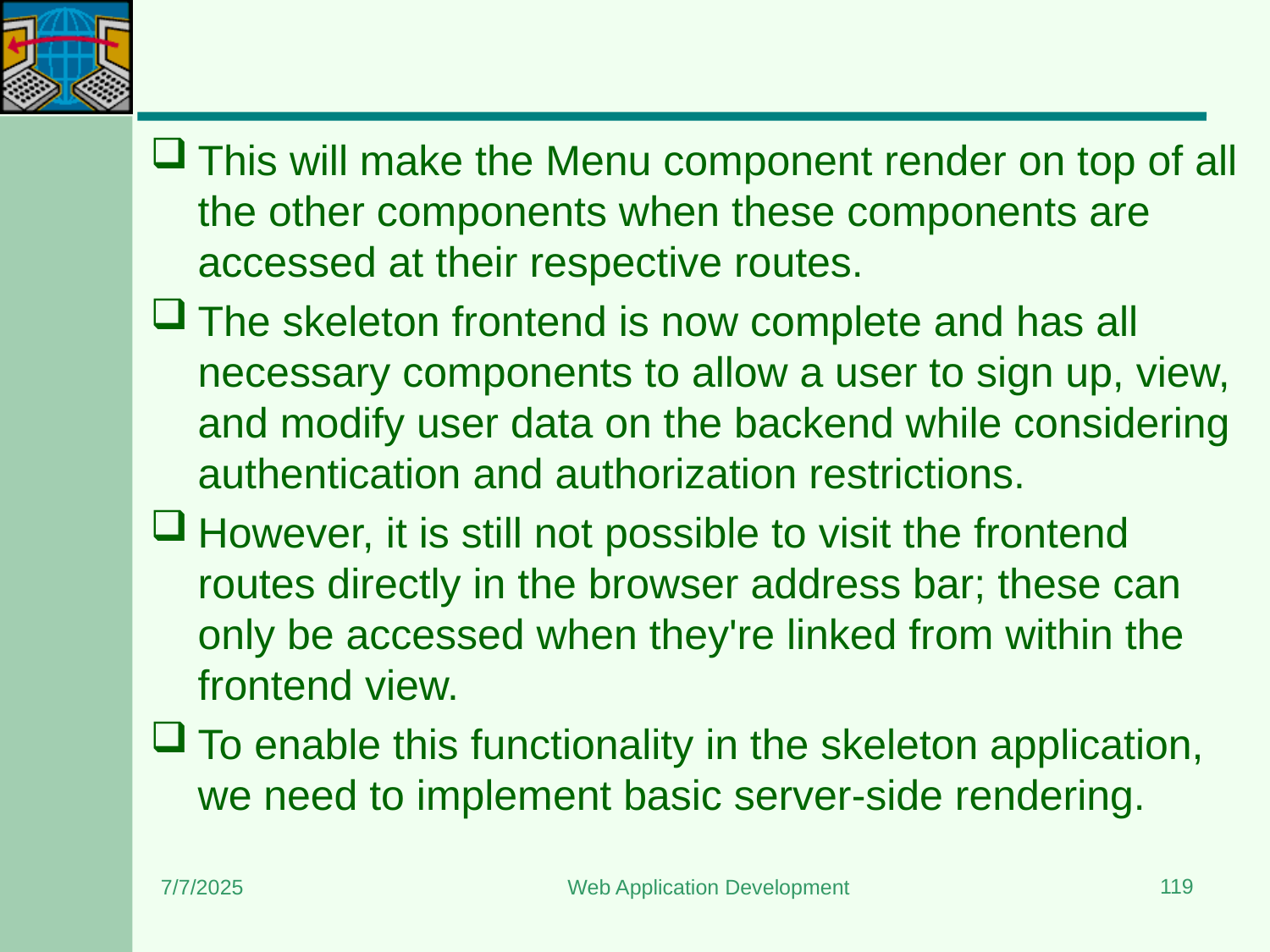

#
This will make the Menu component render on top of all the other components when these components are accessed at their respective routes.
The skeleton frontend is now complete and has all necessary components to allow a user to sign up, view, and modify user data on the backend while considering authentication and authorization restrictions.
However, it is still not possible to visit the frontend routes directly in the browser address bar; these can only be accessed when they're linked from within the frontend view.
To enable this functionality in the skeleton application, we need to implement basic server-side rendering.
119
7/7/2025
Web Application Development